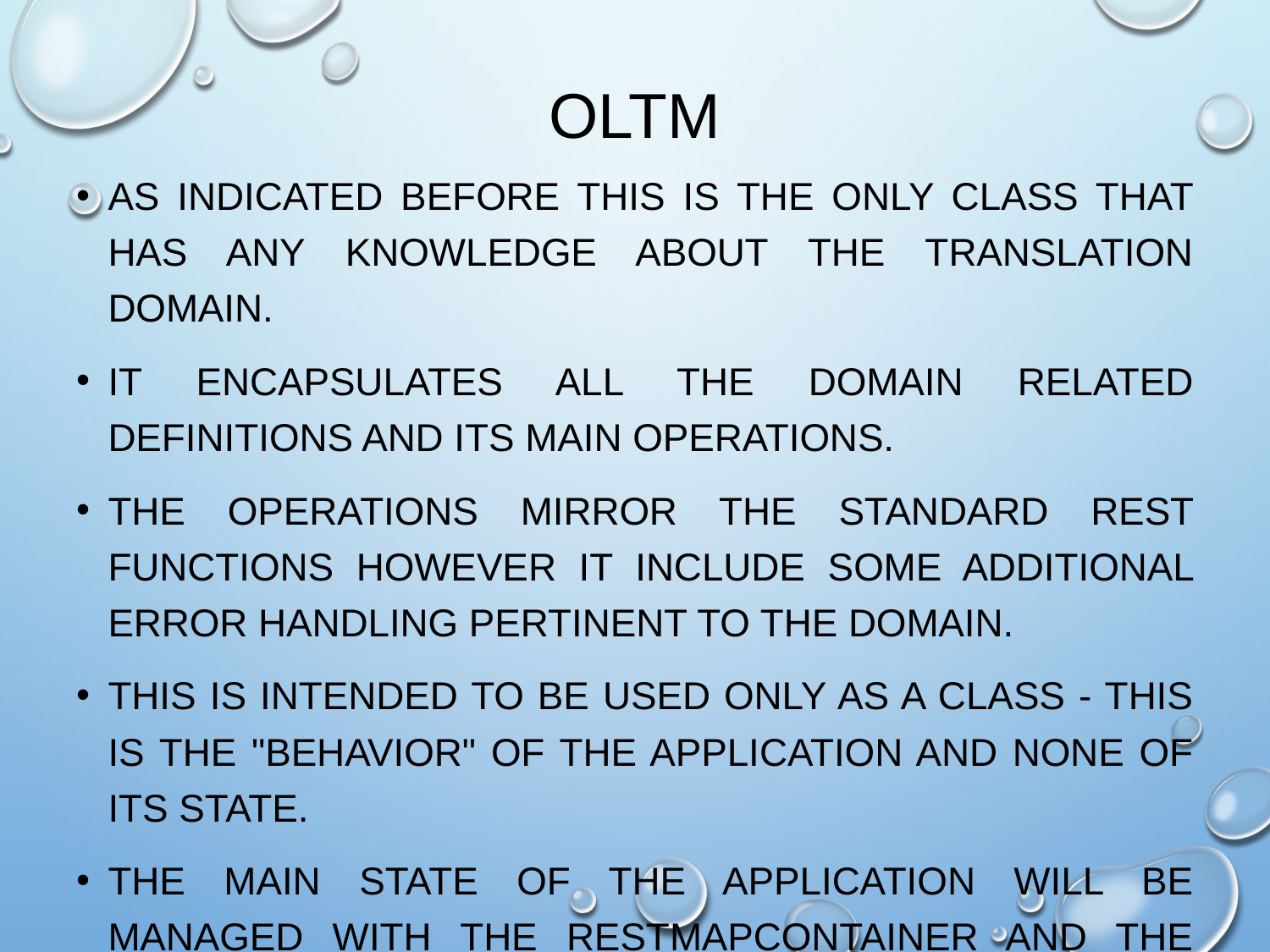

# OLTM
As indicated before this is the only class that has any knowledge about the translation domain.
It encapsulates all the domain related definitions and its main operations.
The operations mirror the standard REST functions however it include some additional error handling pertinent to the domain.
This is intended to be used only as a class - this is the "behavior" of the application and none of its state.
The main state of the application will be managed with the RestMapContainer and the transient state with the Message object.